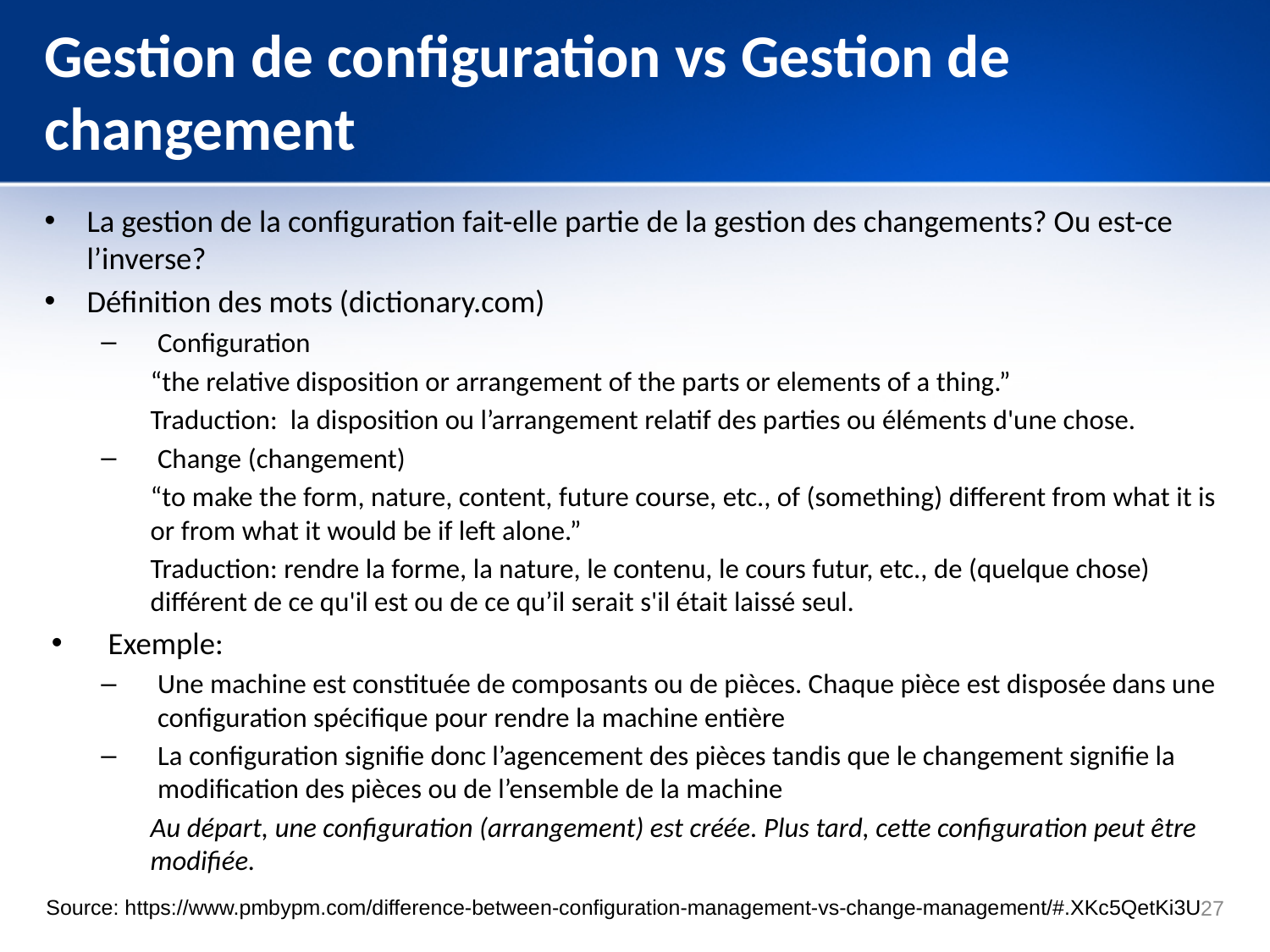

# Gestion de configuration vs Gestion de changement

La gestion de la configuration fait-elle partie de la gestion des changements? Ou est-ce l’inverse?
Définition des mots (dictionary.com)
Configuration
“the relative disposition or arrangement of the parts or elements of a thing.”
Traduction:  la disposition ou l’arrangement relatif des parties ou éléments d'une chose.
Change (changement)
“to make the form, nature, content, future course, etc., of (something) different from what it is or from what it would be if left alone.”
Traduction: rendre la forme, la nature, le contenu, le cours futur, etc., de (quelque chose) différent de ce qu'il est ou de ce qu’il serait s'il était laissé seul.
Exemple:
Une machine est constituée de composants ou de pièces. Chaque pièce est disposée dans une configuration spécifique pour rendre la machine entière
La configuration signifie donc l’agencement des pièces tandis que le changement signifie la modification des pièces ou de l’ensemble de la machine
Au départ, une configuration (arrangement) est créée. Plus tard, cette configuration peut être modifiée.

27
Source: https://www.pmbypm.com/difference-between-configuration-management-vs-change-management/#.XKc5QetKi3U